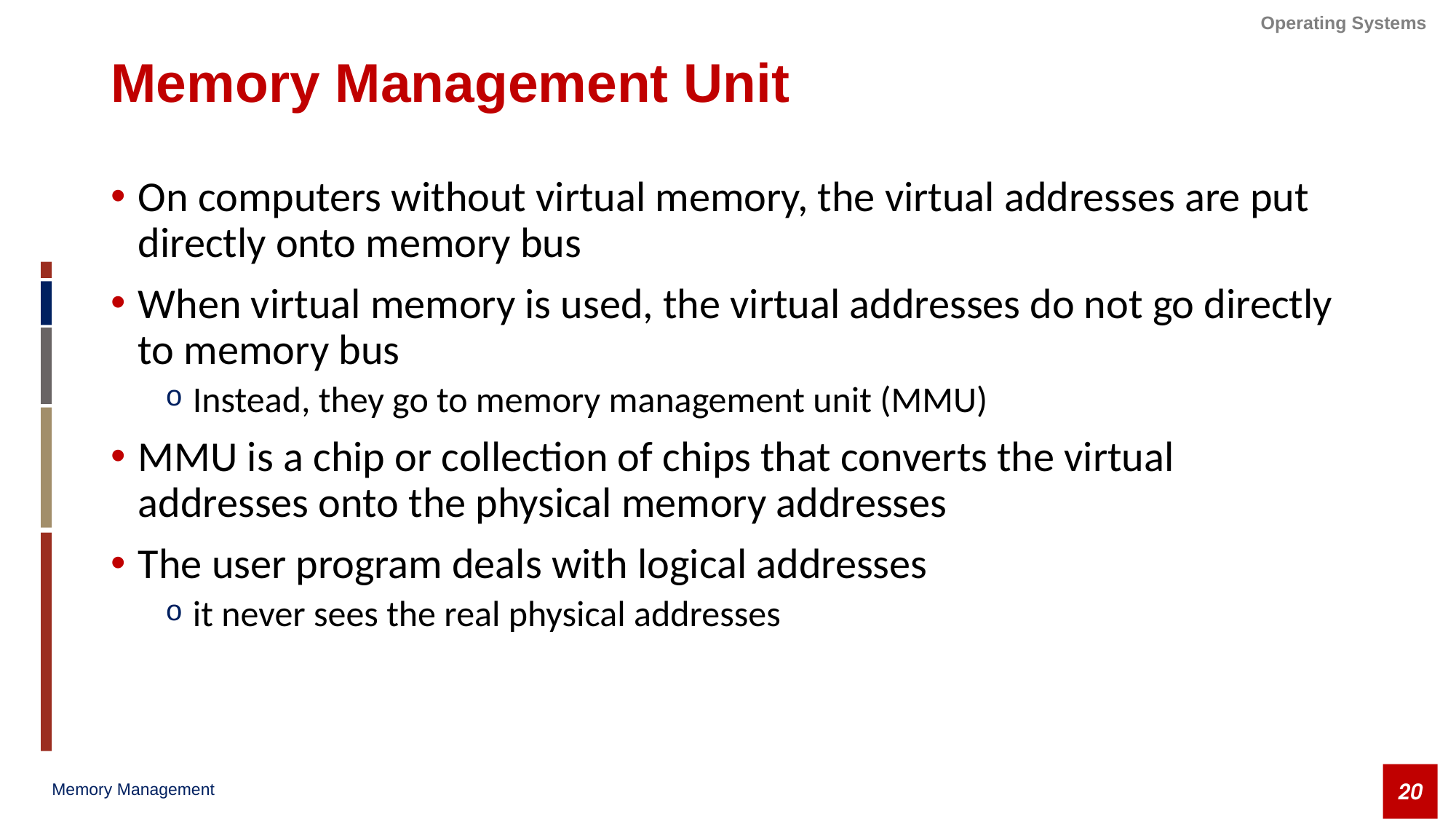

# Memory Management Unit
On computers without virtual memory, the virtual addresses are put directly onto memory bus
When virtual memory is used, the virtual addresses do not go directly to memory bus
Instead, they go to memory management unit (MMU)
MMU is a chip or collection of chips that converts the virtual addresses onto the physical memory addresses
The user program deals with logical addresses
it never sees the real physical addresses